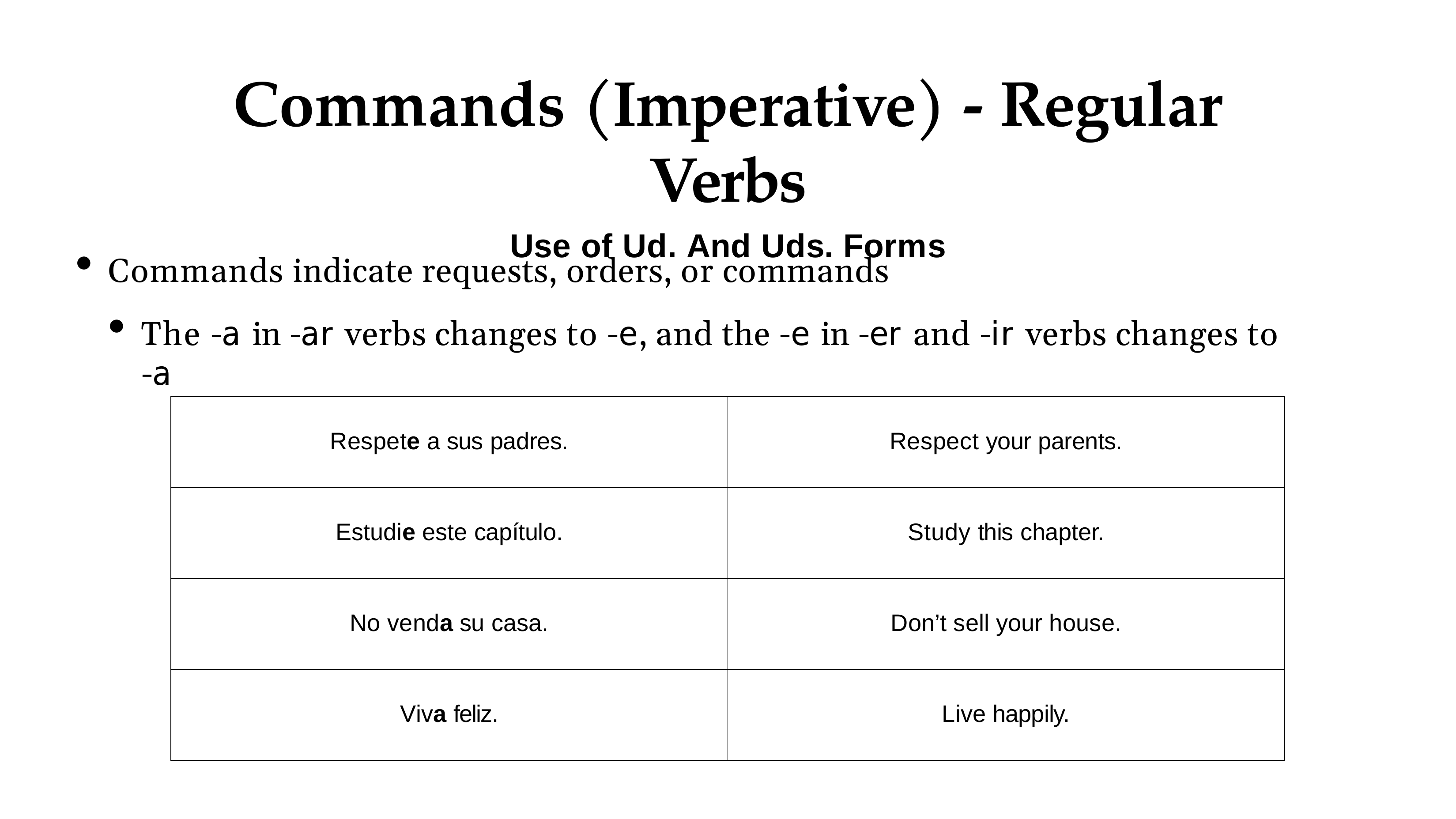

# Commands (Imperative) - Regular Verbs
Use of Ud. And Uds. Forms
Commands indicate requests, orders, or commands
The -a in -ar verbs changes to -e, and the -e in -er and -ir verbs changes to -a
| Respete a sus padres. | Respect your parents. |
| --- | --- |
| Estudie este capítulo. | Study this chapter. |
| No venda su casa. | Don’t sell your house. |
| Viva feliz. | Live happily. |